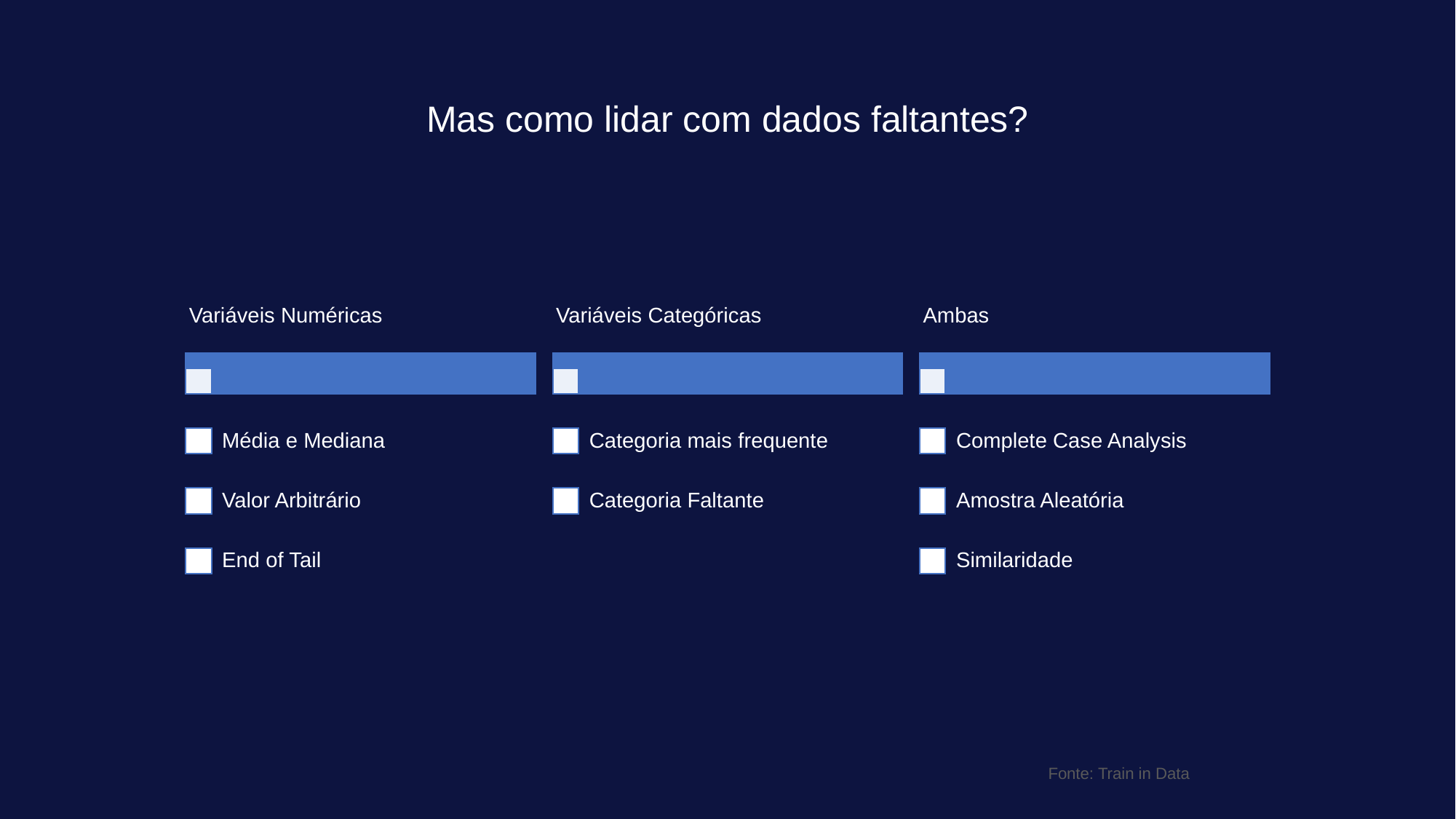

Mas como lidar com dados faltantes?
Variáveis Numéricas
Média e Mediana
Valor Arbitrário
End of Tail
Variáveis Categóricas
Categoria mais frequente
Categoria Faltante
Ambas
Complete Case Analysis
Amostra Aleatória
Similaridade
Fonte: Train in Data